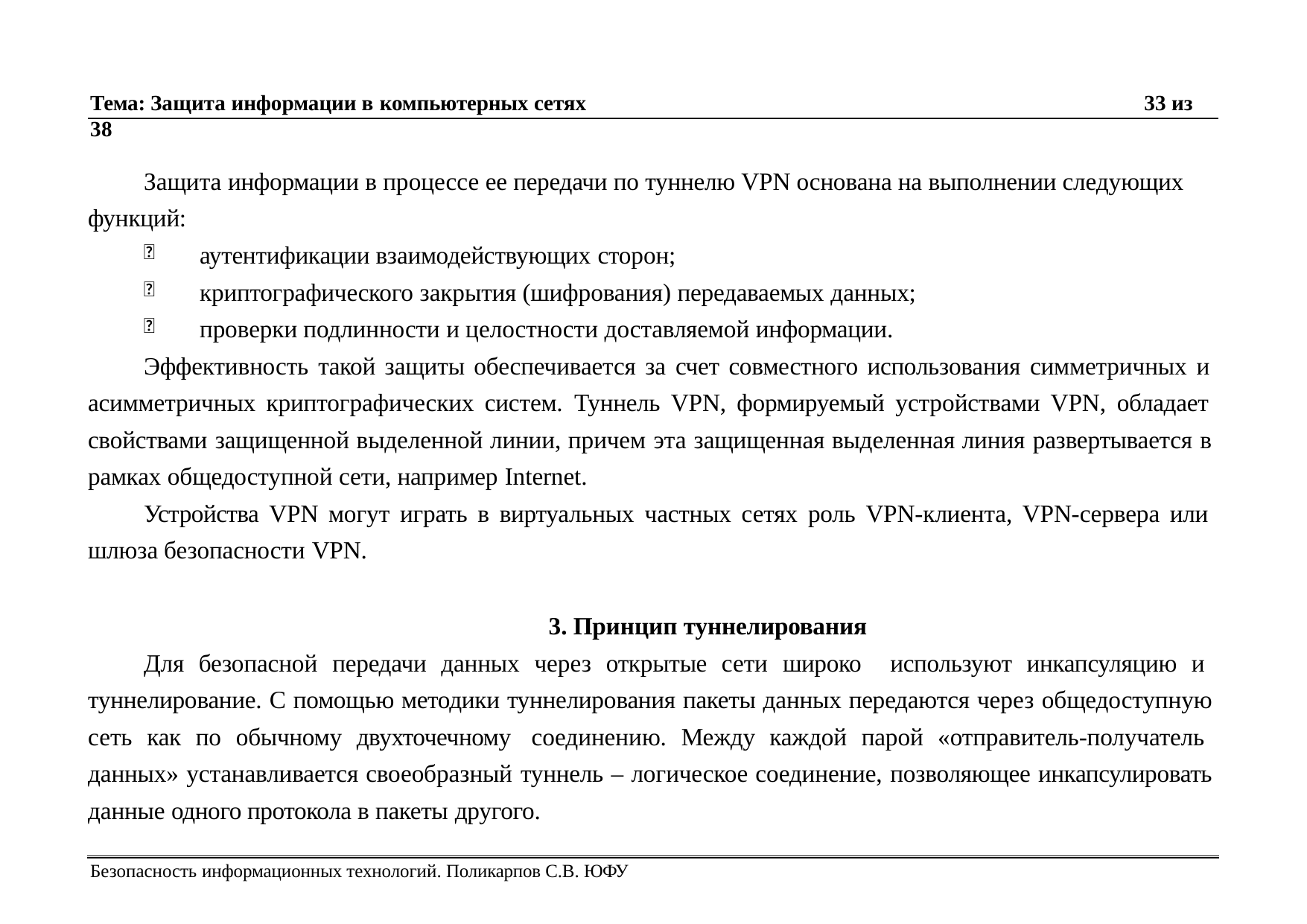

Тема: Защита информации в компьютерных сетях	33 из 38
Защита информации в процессе ее передачи по туннелю VPN основана на выполнении следующих  функций:
аутентификации взаимодействующих сторон;
криптографического закрытия (шифрования) передаваемых данных;
проверки подлинности и целостности доставляемой информации.
Эффективность такой защиты обеспечивается за счет совместного использования симметричных и  асимметричных криптографических систем. Туннель VPN, формируемый устройствами VPN, обладает  свойствами защищенной выделенной линии, причем эта защищенная выделенная линия развертывается в  рамках общедоступной сети, например Internet.
Устройства VPN могут играть в виртуальных частных сетях роль VPN-клиента, VPN-сервера или  шлюза безопасности VPN.

3. Принцип туннелирования
Для безопасной передачи данных через открытые сети широко  используют инкапсуляцию и  туннелирование. С помощью методики туннелирования пакеты данных передаются через общедоступную  сеть как по обычному двухточечному соединению. Между каждой парой «отправитель-получатель  данных» устанавливается своеобразный туннель – логическое соединение, позволяющее инкапсулировать  данные одного протокола в пакеты другого.

Безопасность информационных технологий. Поликарпов С.В. ЮФУ